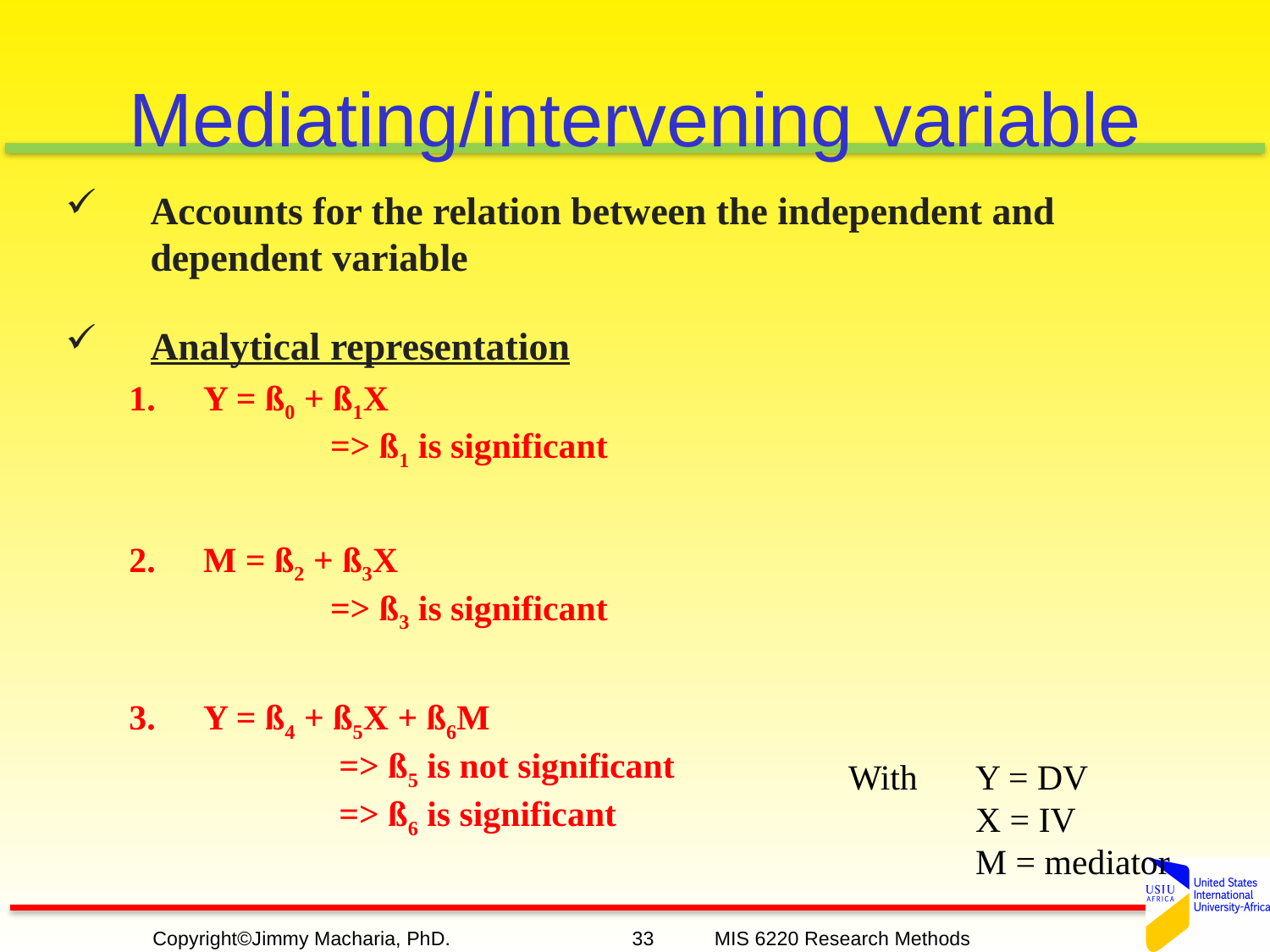

# Mediating/intervening variable
Accounts for the relation between the independent and dependent variable

Analytical representation
Y = ß0 + ß1X
	=> ß1 is significant

M = ß2 + ß3X
	=> ß3 is significant

Y = ß4 + ß5X + ß6M
	 => ß5 is not significant
	 => ß6 is significant
With	Y = DV
	X = IV
	M = mediator